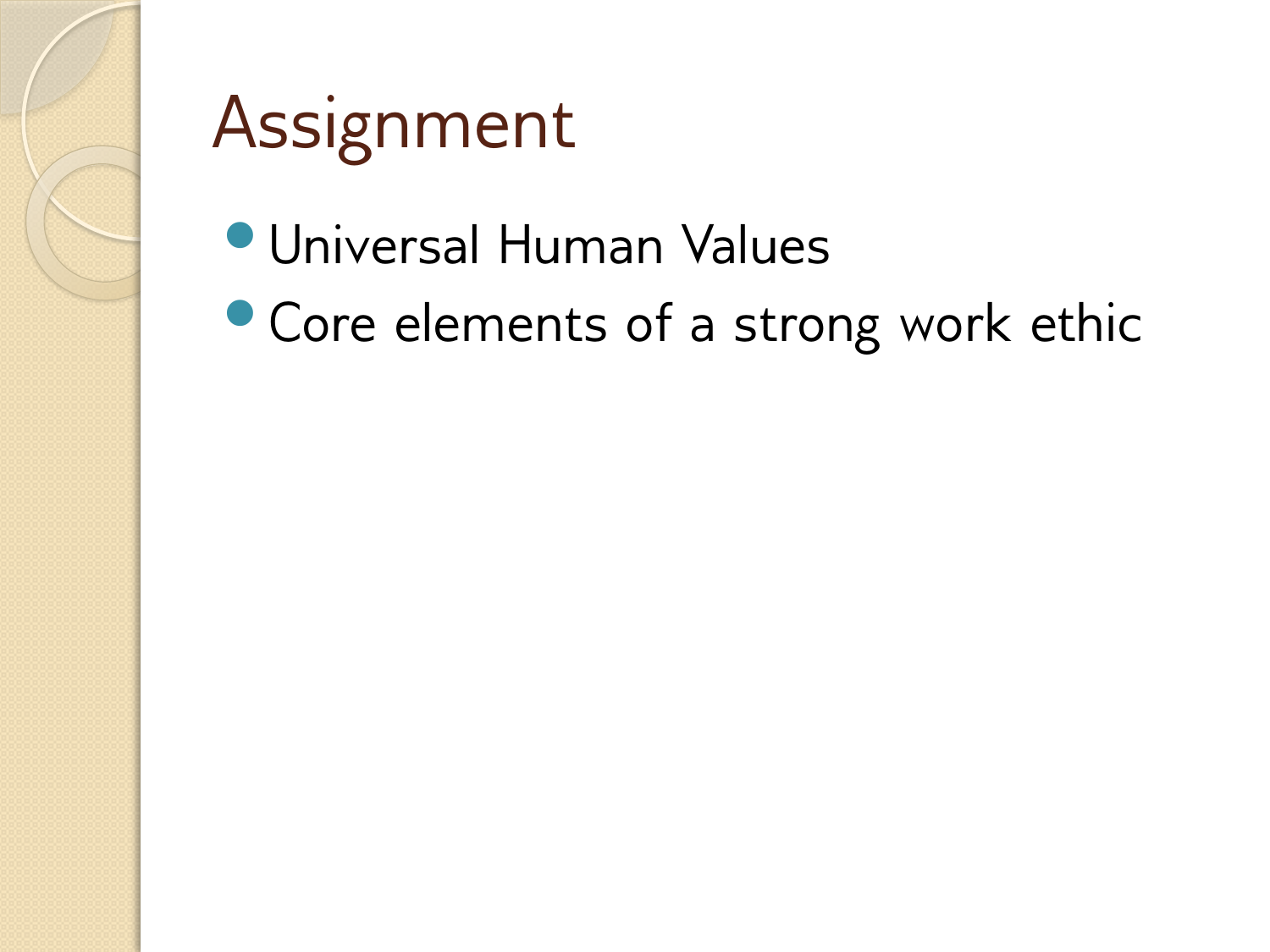

# Assignment
Universal Human Values
Core elements of a strong work ethic